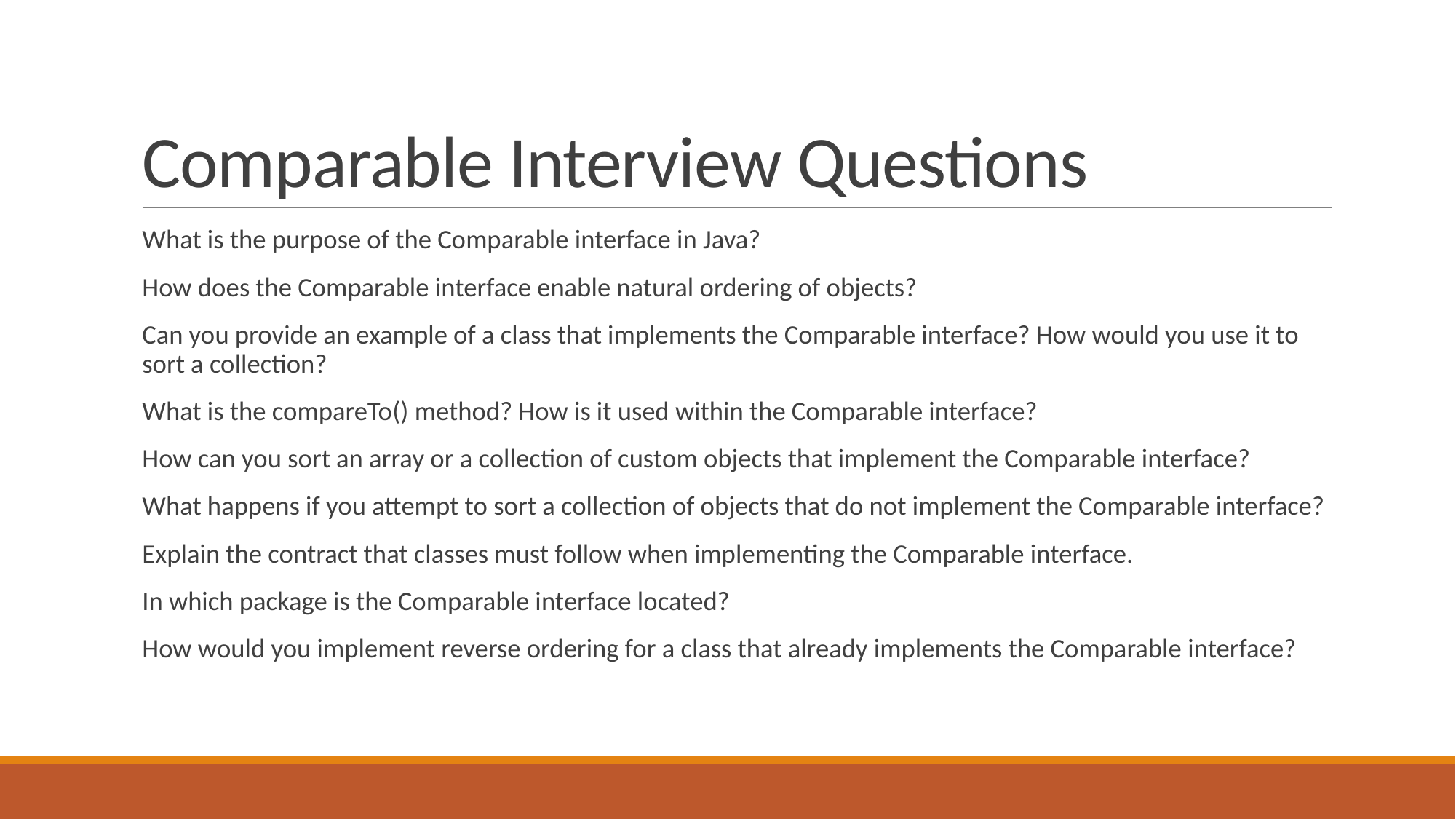

# Comparable Interview Questions
What is the purpose of the Comparable interface in Java?
How does the Comparable interface enable natural ordering of objects?
Can you provide an example of a class that implements the Comparable interface? How would you use it to sort a collection?
What is the compareTo() method? How is it used within the Comparable interface?
How can you sort an array or a collection of custom objects that implement the Comparable interface?
What happens if you attempt to sort a collection of objects that do not implement the Comparable interface?
Explain the contract that classes must follow when implementing the Comparable interface.
In which package is the Comparable interface located?
How would you implement reverse ordering for a class that already implements the Comparable interface?